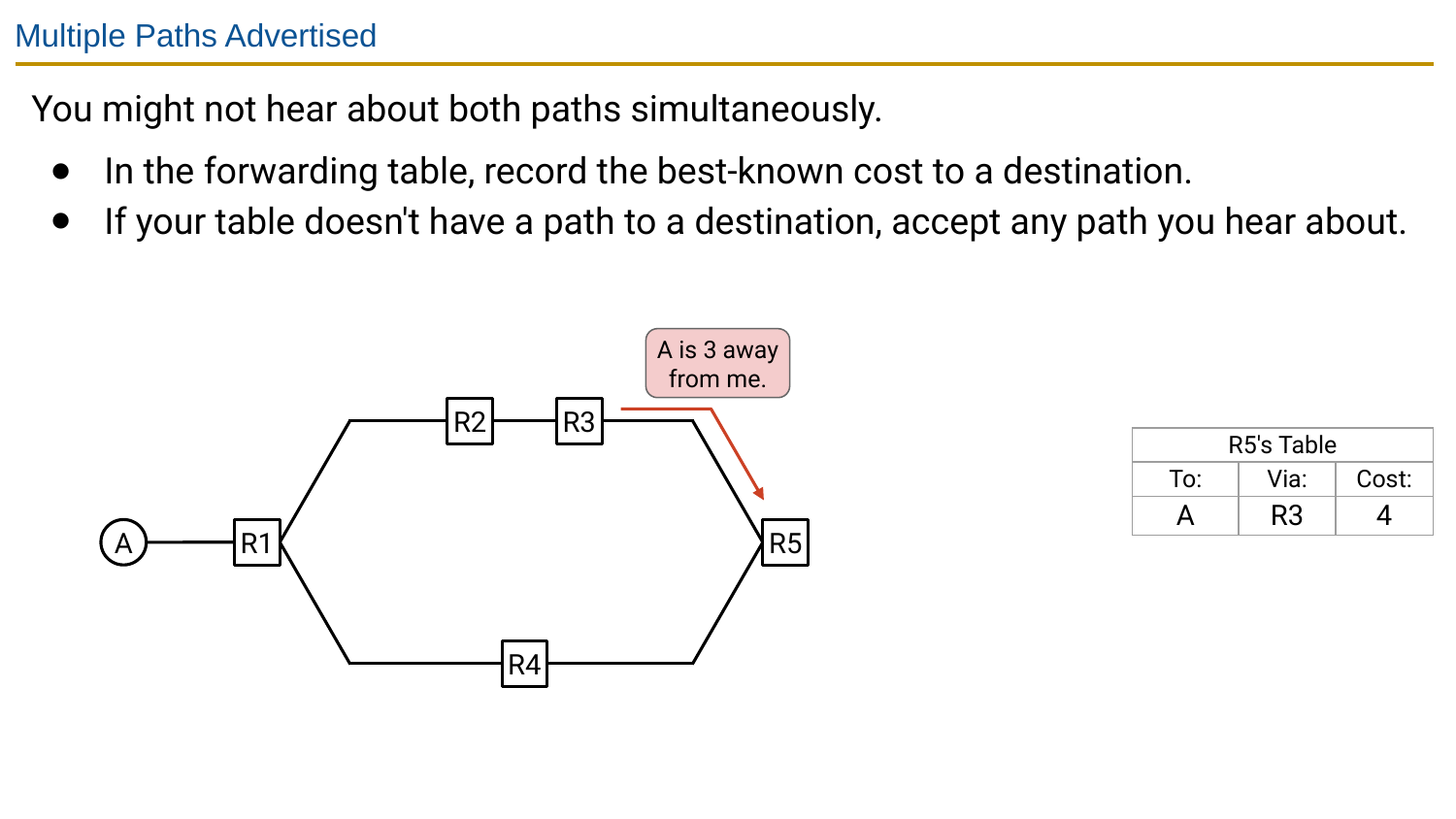

# Multiple Paths Advertised
You might not hear about both paths simultaneously.
In the forwarding table, record the best-known cost to a destination.
If your table doesn't have a path to a destination, accept any path you hear about.

A is 3 away from me.
R2
R3

| R5's Table |  |  |
| --- | --- | --- |
| To: | Via: | Cost: |
| A | R3 | 4 |
A
R1
R5
R4